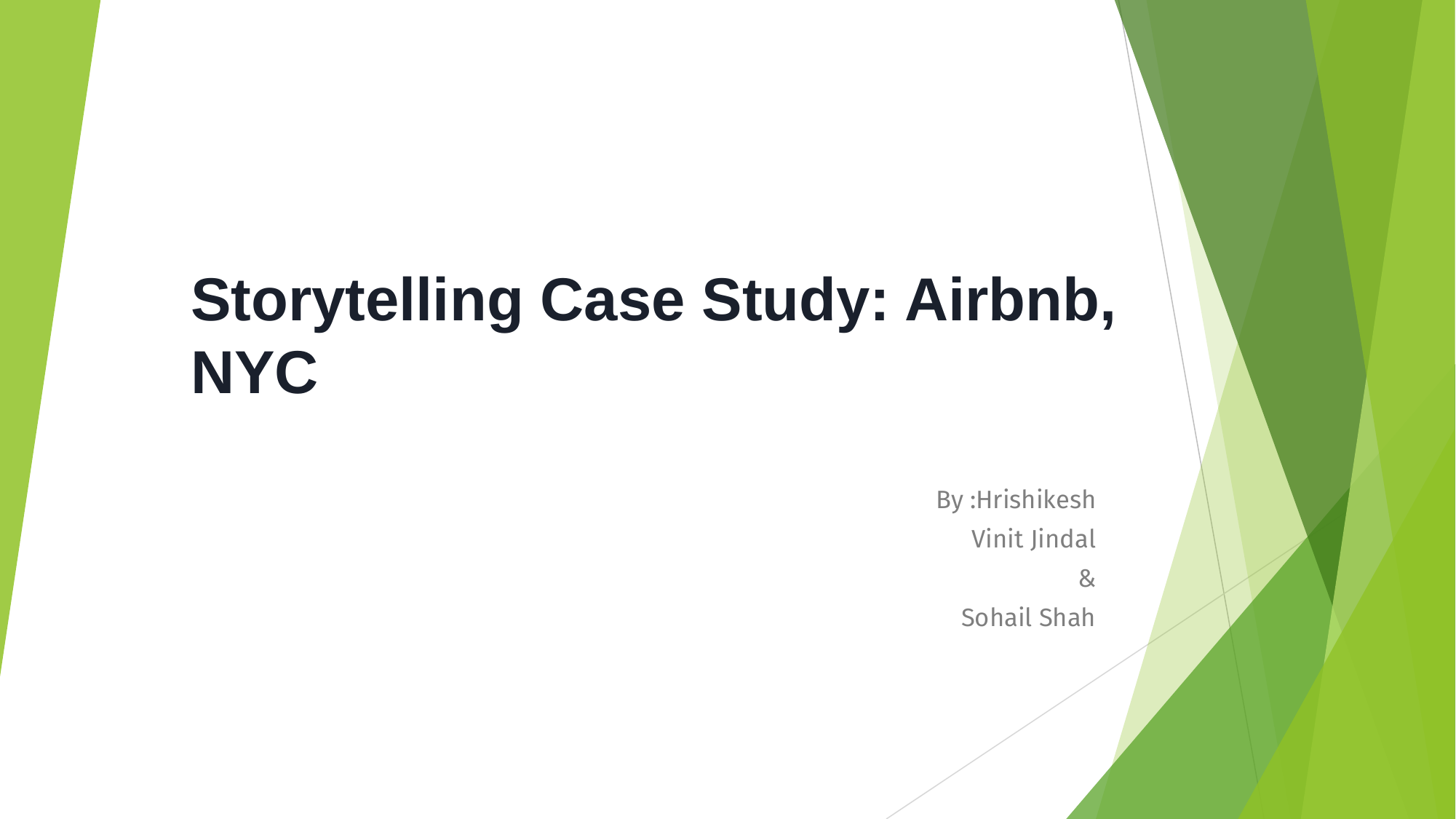

# Storytelling Case Study: Airbnb, NYC
By :Hrishikesh
Vinit Jindal
&
Sohail Shah